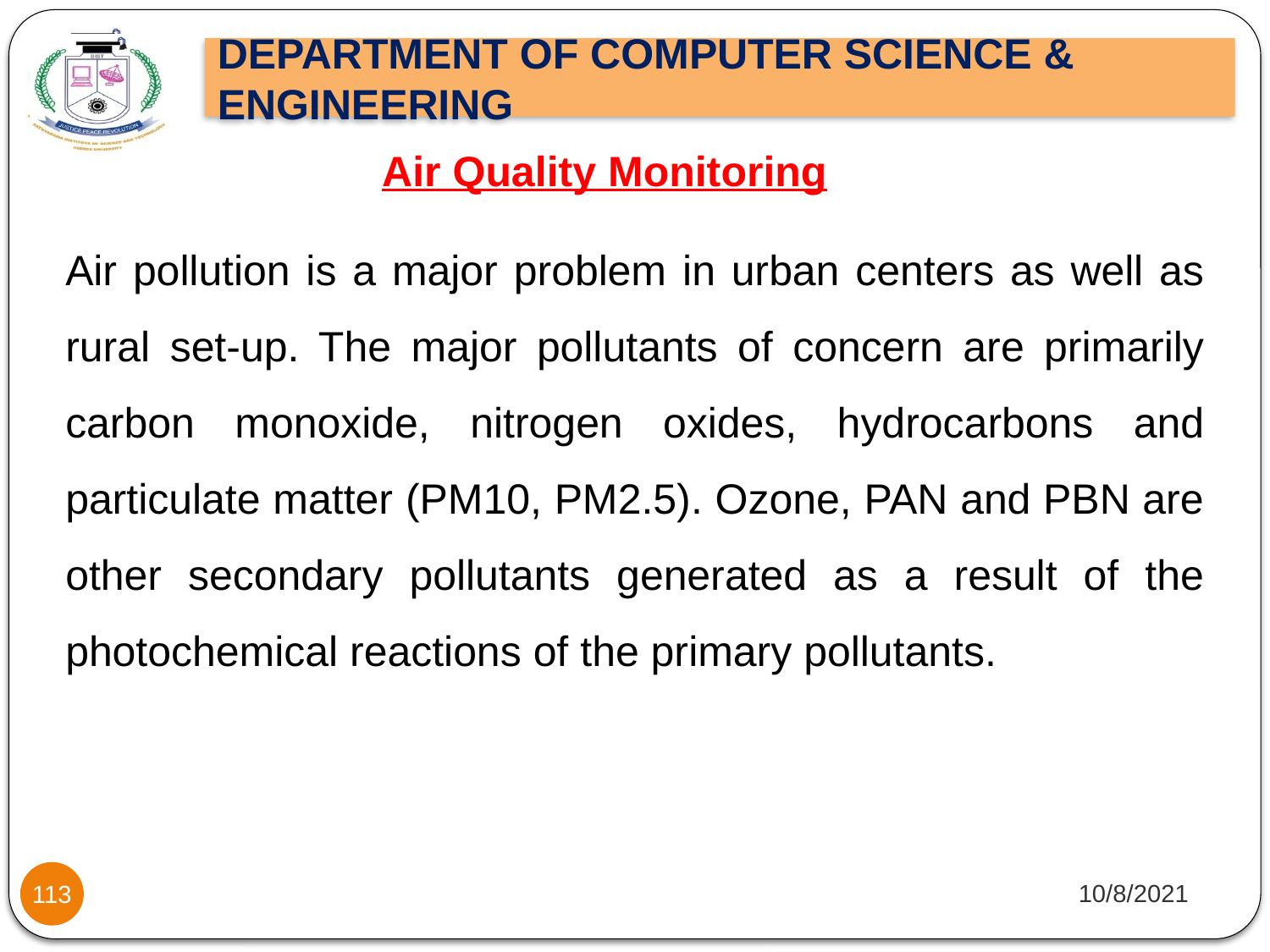

Air Quality Monitoring
Air pollution is a major problem in urban centers as well as rural set-up. The major pollutants of concern are primarily carbon monoxide, nitrogen oxides, hydrocarbons and particulate matter (PM10, PM2.5). Ozone, PAN and PBN are other secondary pollutants generated as a result of the photochemical reactions of the primary pollutants.
10/8/2021
113